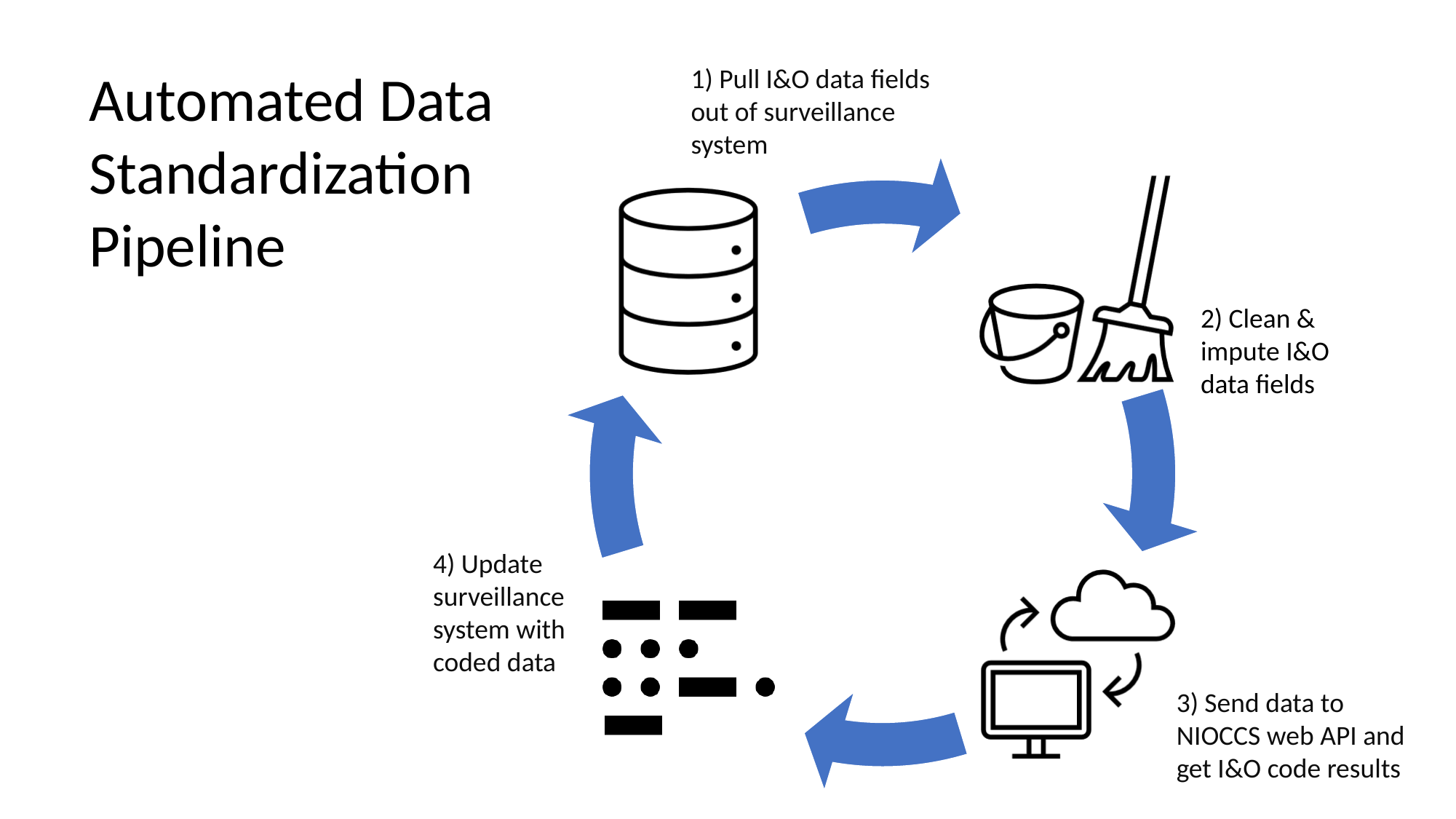

Automated Data Standardization Pipeline
1) Pull I&O data fields out of surveillance system

2) Clean & impute I&O data fields
4) Update surveillance system with coded data
3) Send data to NIOCCS web API and get I&O code results